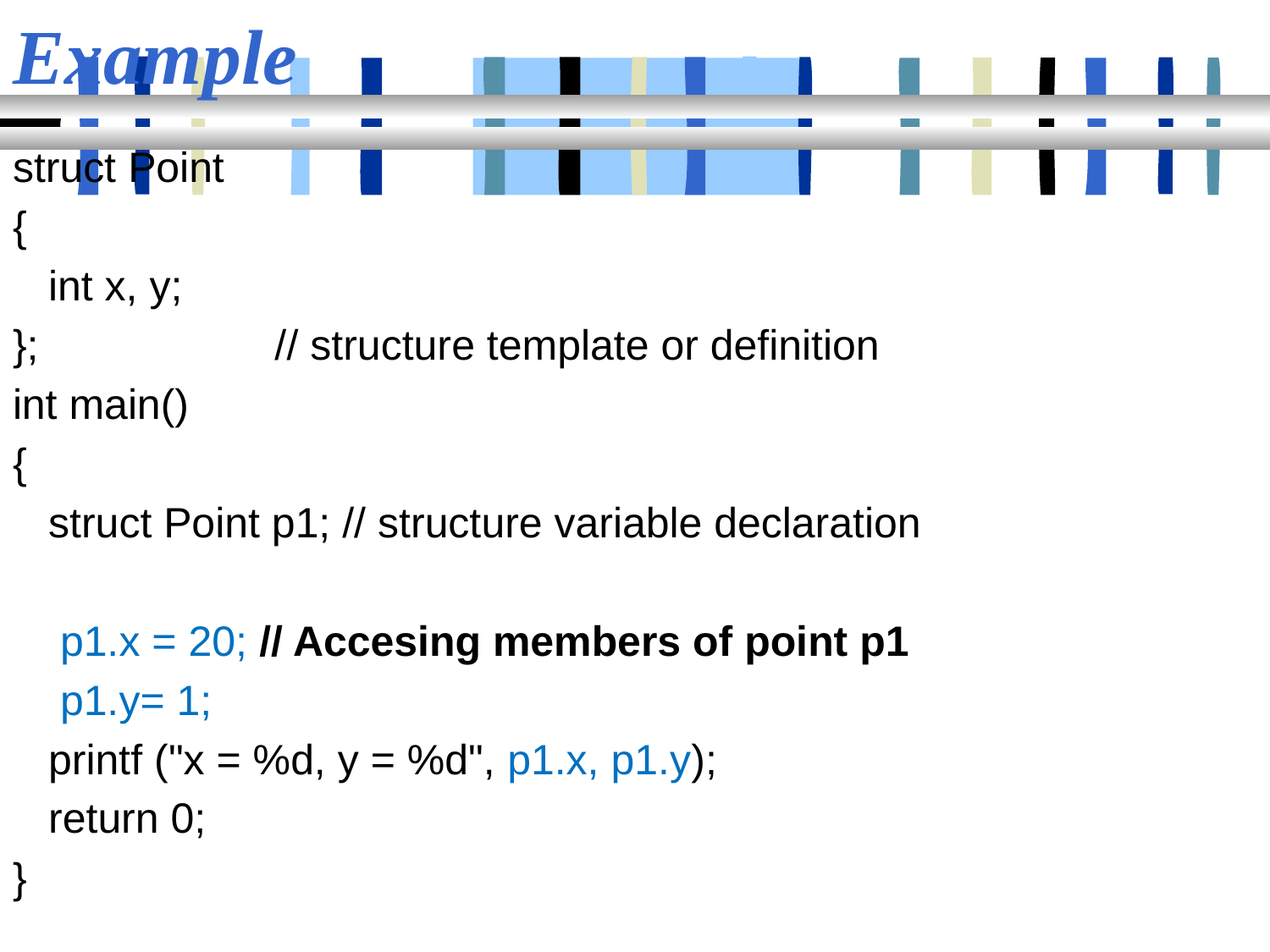

# Example
struct Point
{
   int x, y;
};                    // structure template or definition
int main()
{
   struct Point p1; // structure variable declaration

    p1.x = 20; // Accesing members of point p1
    p1.y= 1;
   printf ("x = %d, y = %d", p1.x, p1.y);
   return 0;
}